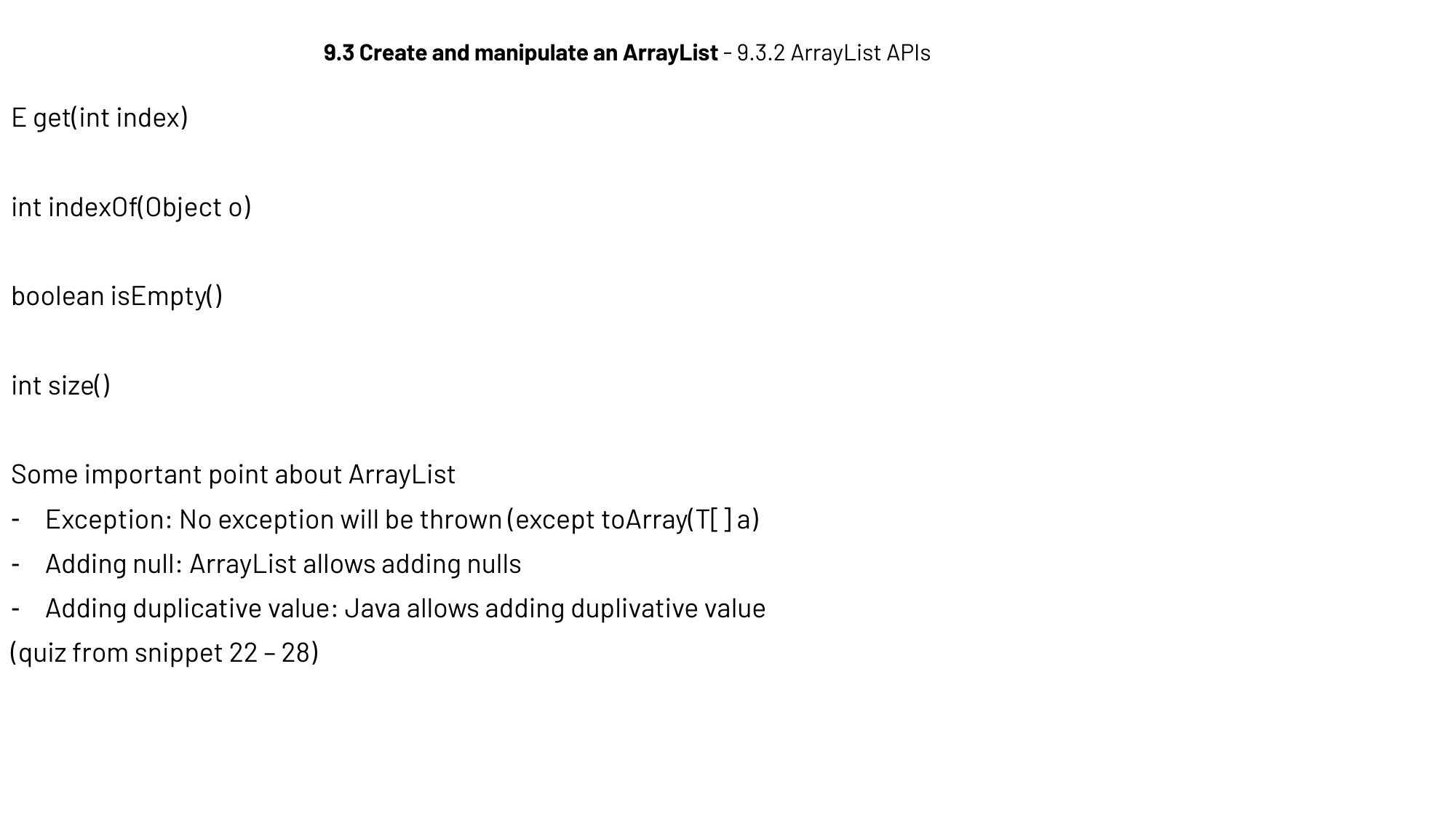

9.3 Create and manipulate an ArrayList - 9.3.2 ArrayList APIs
E get(int index)

int indexOf(Object o)

boolean isEmpty()

int size()

Some important point about ArrayList
Exception: No exception will be thrown (except toArray(T[] a)
Adding null: ArrayList allows adding nulls
Adding duplicative value: Java allows adding duplivative value
(quiz from snippet 22 – 28)